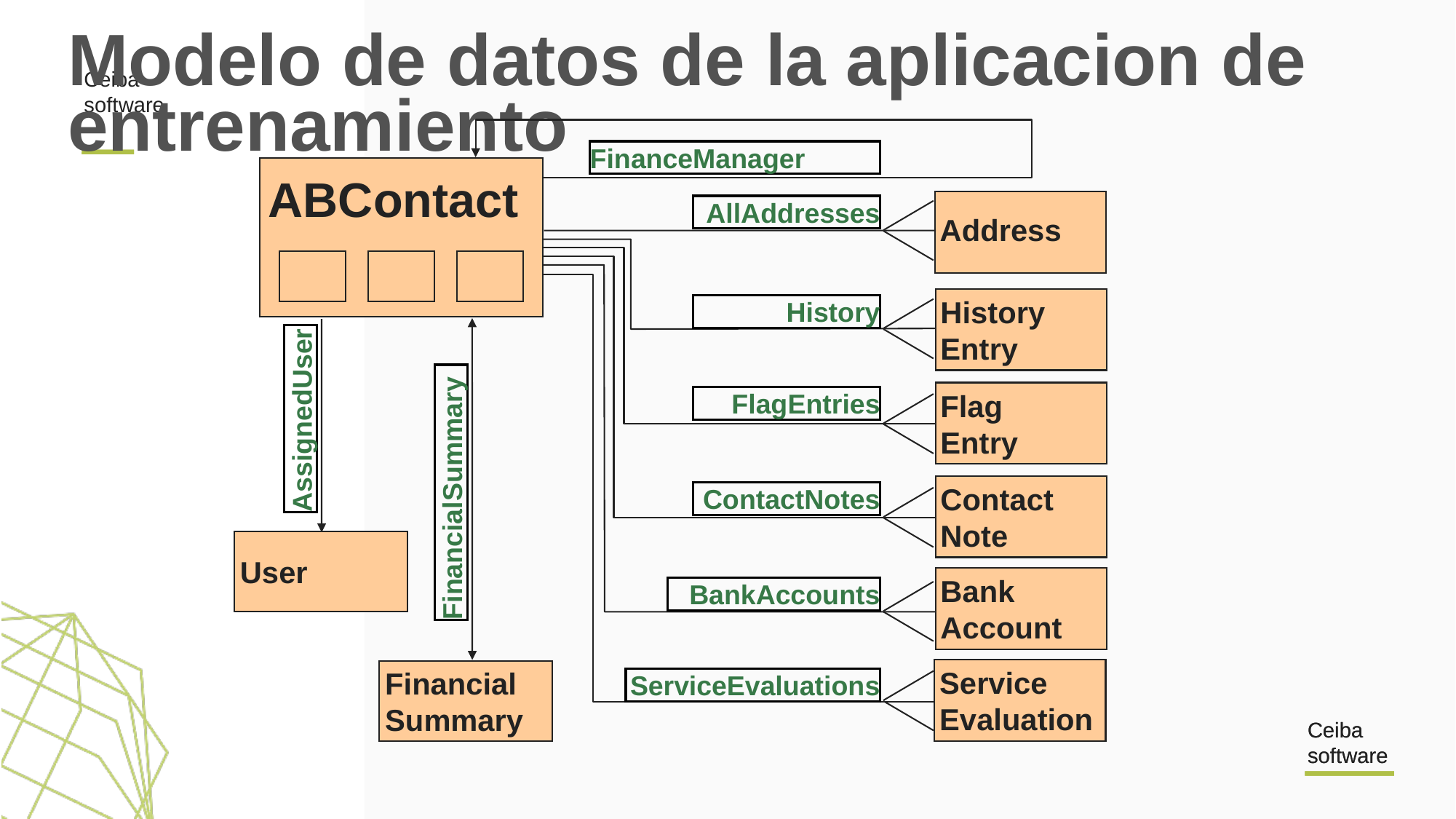

Modelo de datos de la aplicacion de entrenamiento

FinanceManager

ABContact

AllAddresses

Address

History
Entry
History

FlagEntries
Flag
Entry

AssignedUser

FinancialSummary

Contact
Note
ContactNotes

User

Bank
Account
BankAccounts

Service
Evaluation
Financial
Summary
ServiceEvaluations